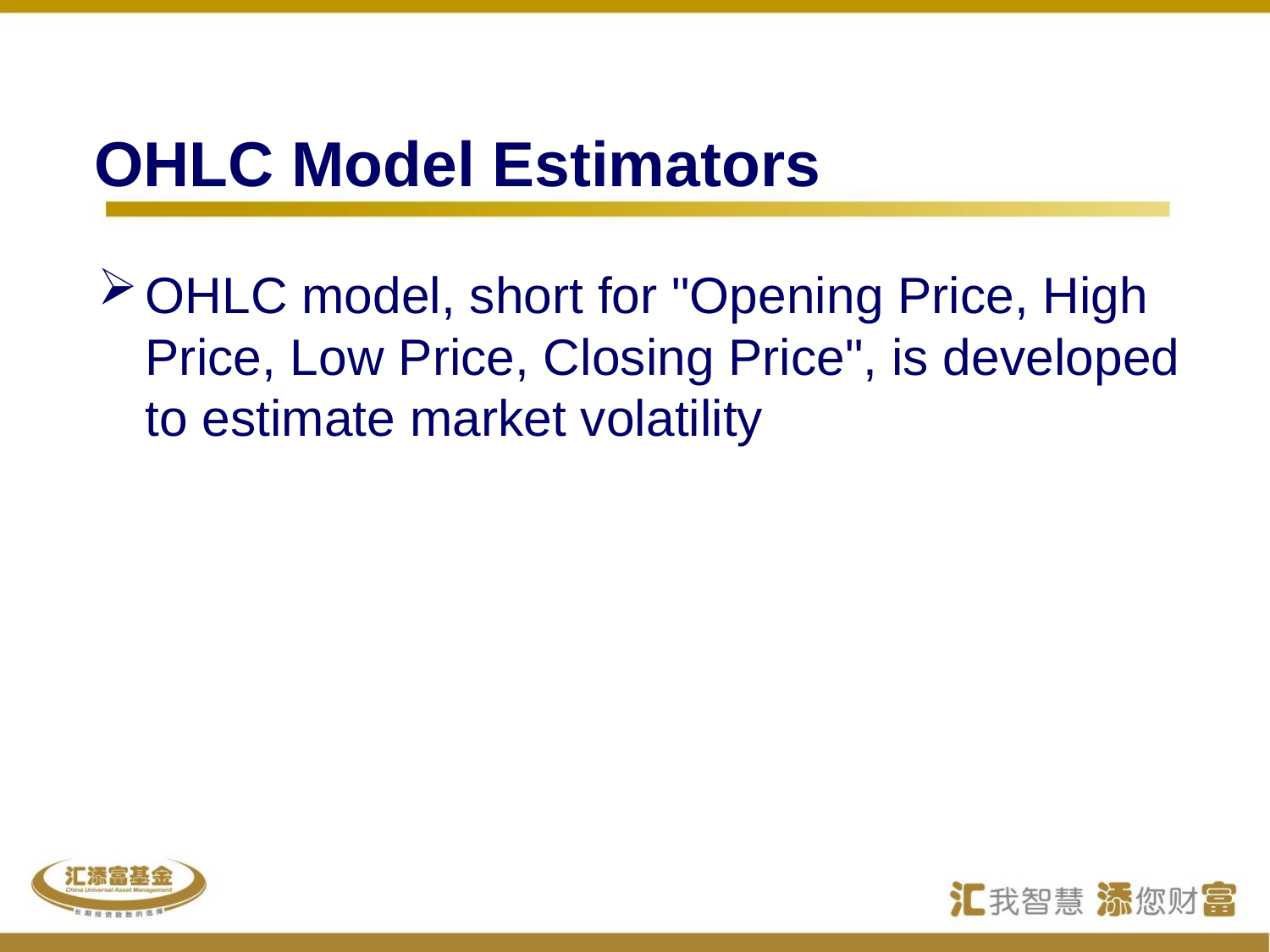

# OHLC Model Estimators
OHLC model, short for "Opening Price, High Price, Low Price, Closing Price", is developed to estimate market volatility